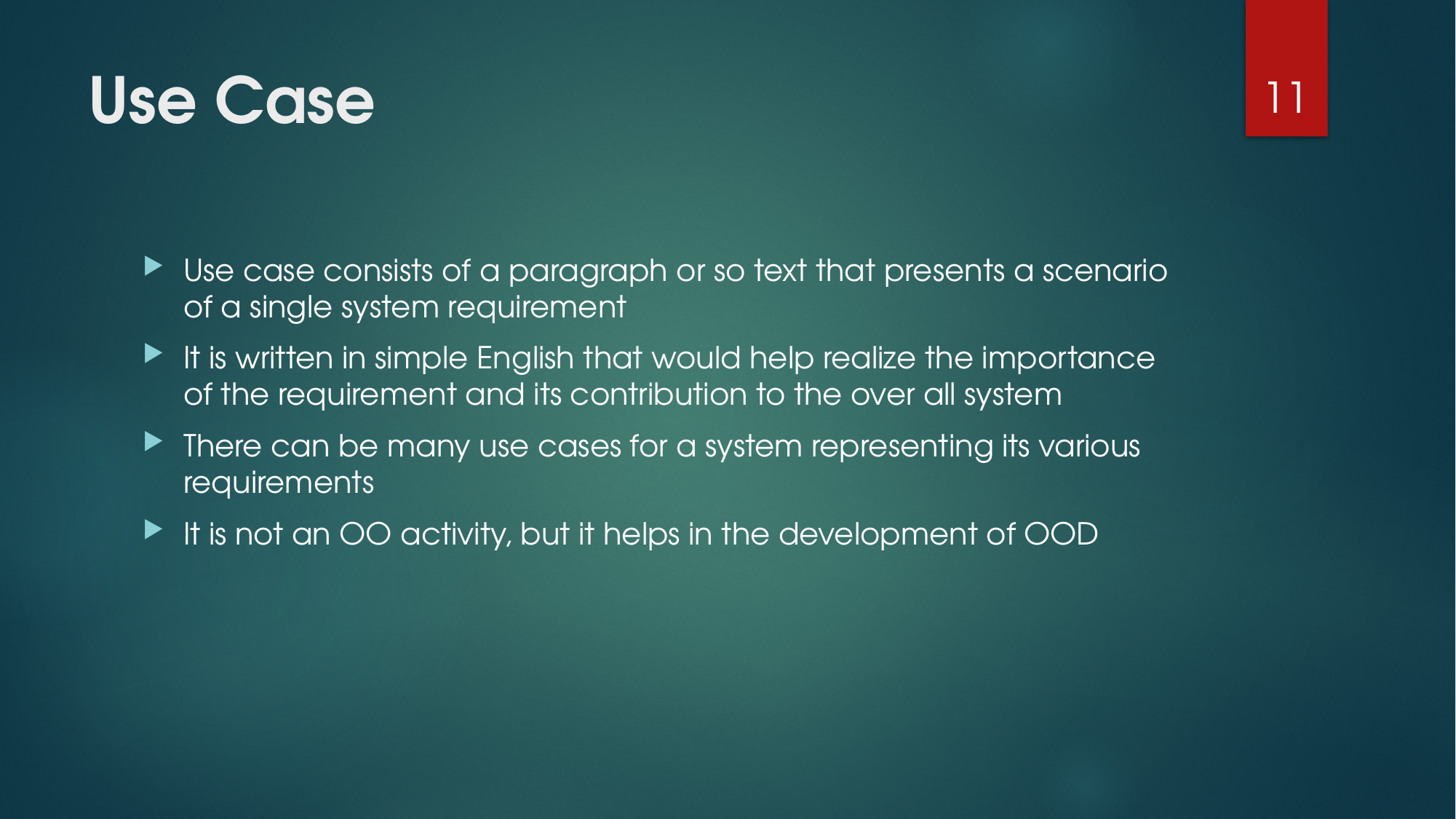

11
# Use Case
Use case consists of a paragraph or so text that presents a scenario of a single system requirement
It is written in simple English that would help realize the importance of the requirement and its contribution to the over all system
There can be many use cases for a system representing its various requirements
It is not an OO activity, but it helps in the development of OOD